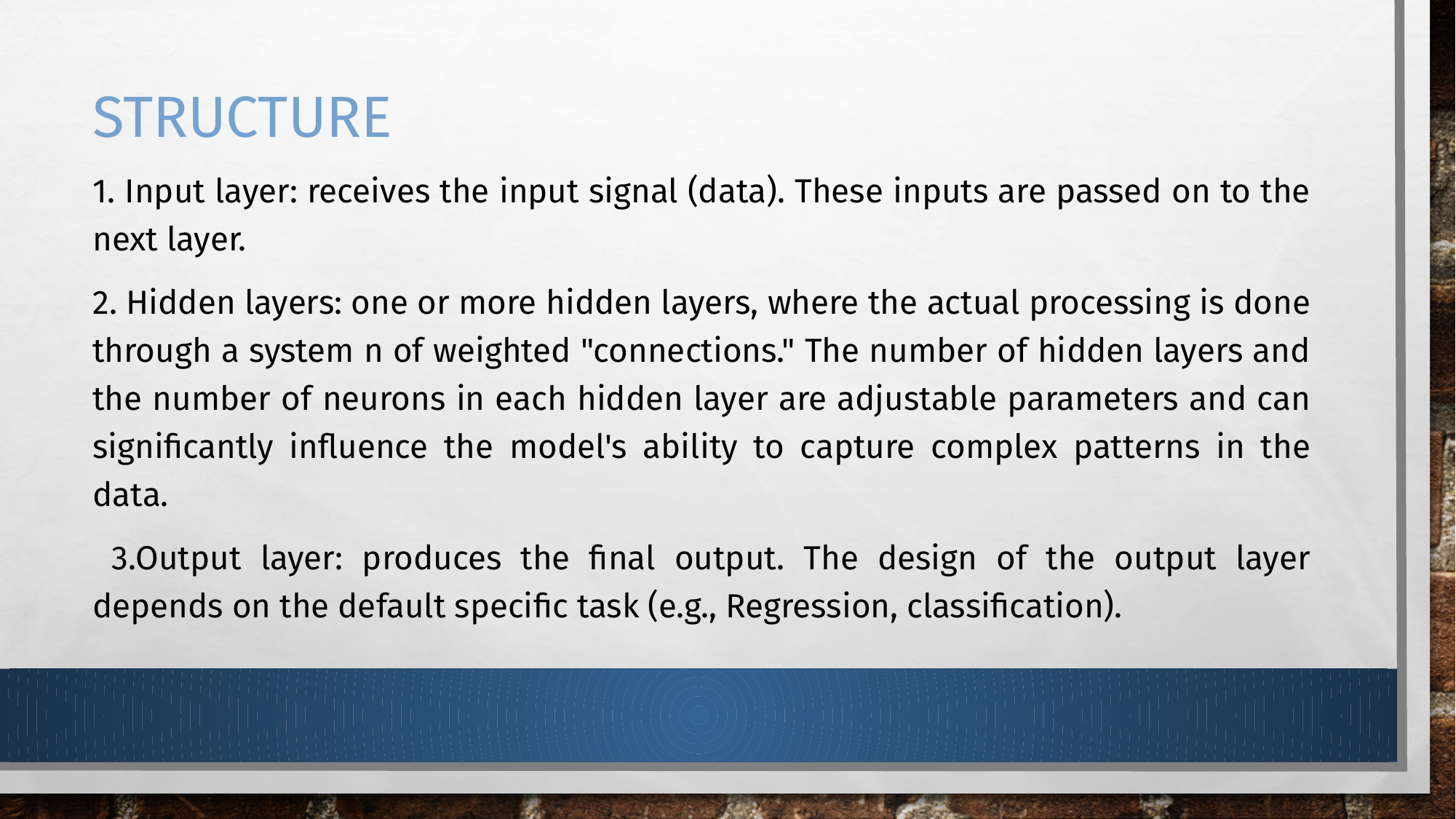

# Structure
1. Input layer: receives the input signal (data). These inputs are passed on to the next layer.
2. Hidden layers: one or more hidden layers, where the actual processing is done through a system n of weighted "connections." The number of hidden layers and the number of neurons in each hidden layer are adjustable parameters and can significantly influence the model's ability to capture complex patterns in the data.
 3.Output layer: produces the final output. The design of the output layer depends on the default specific task (e.g., Regression, classification).